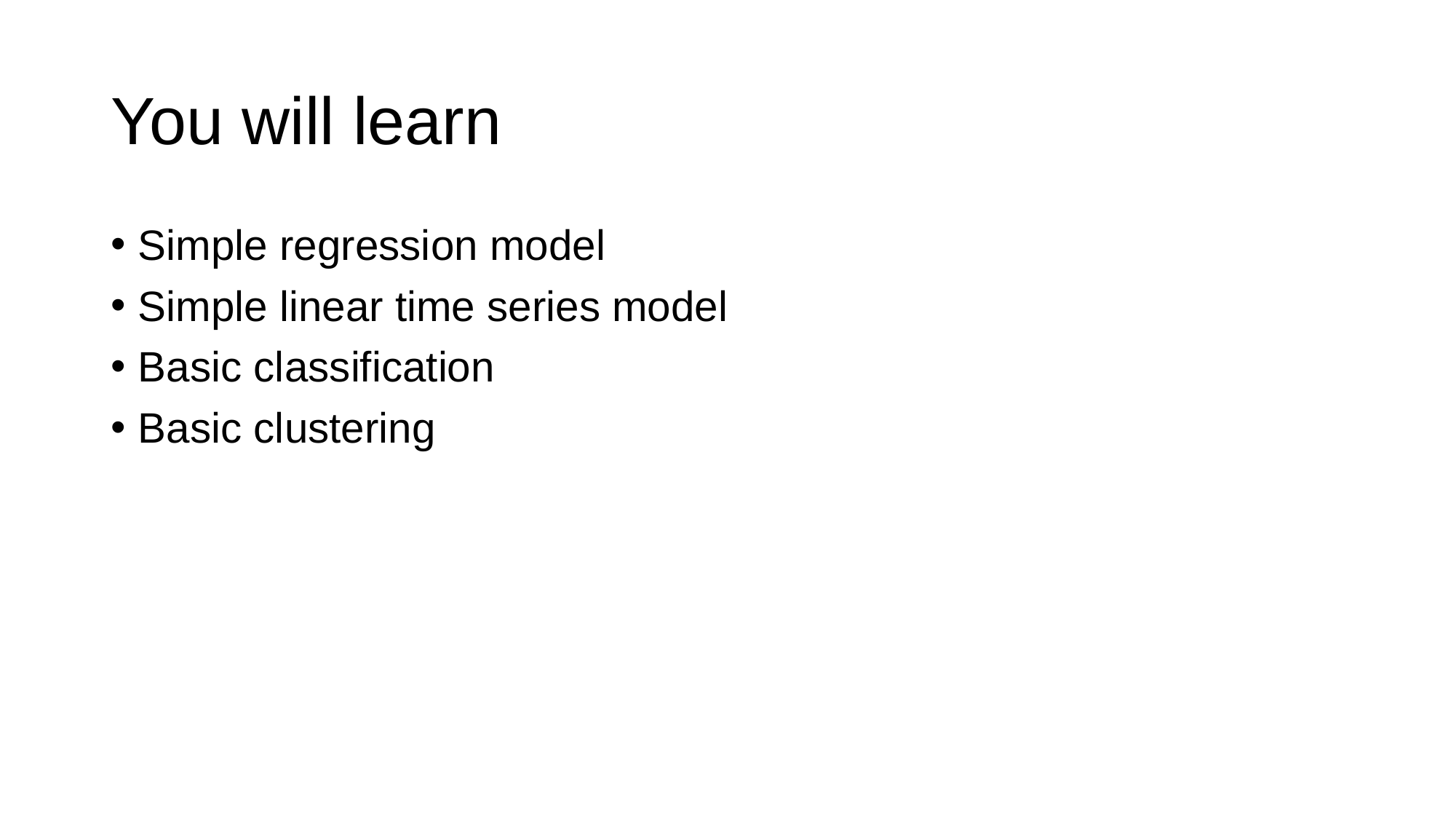

# You will learn
Simple regression model
Simple linear time series model
Basic classification
Basic clustering